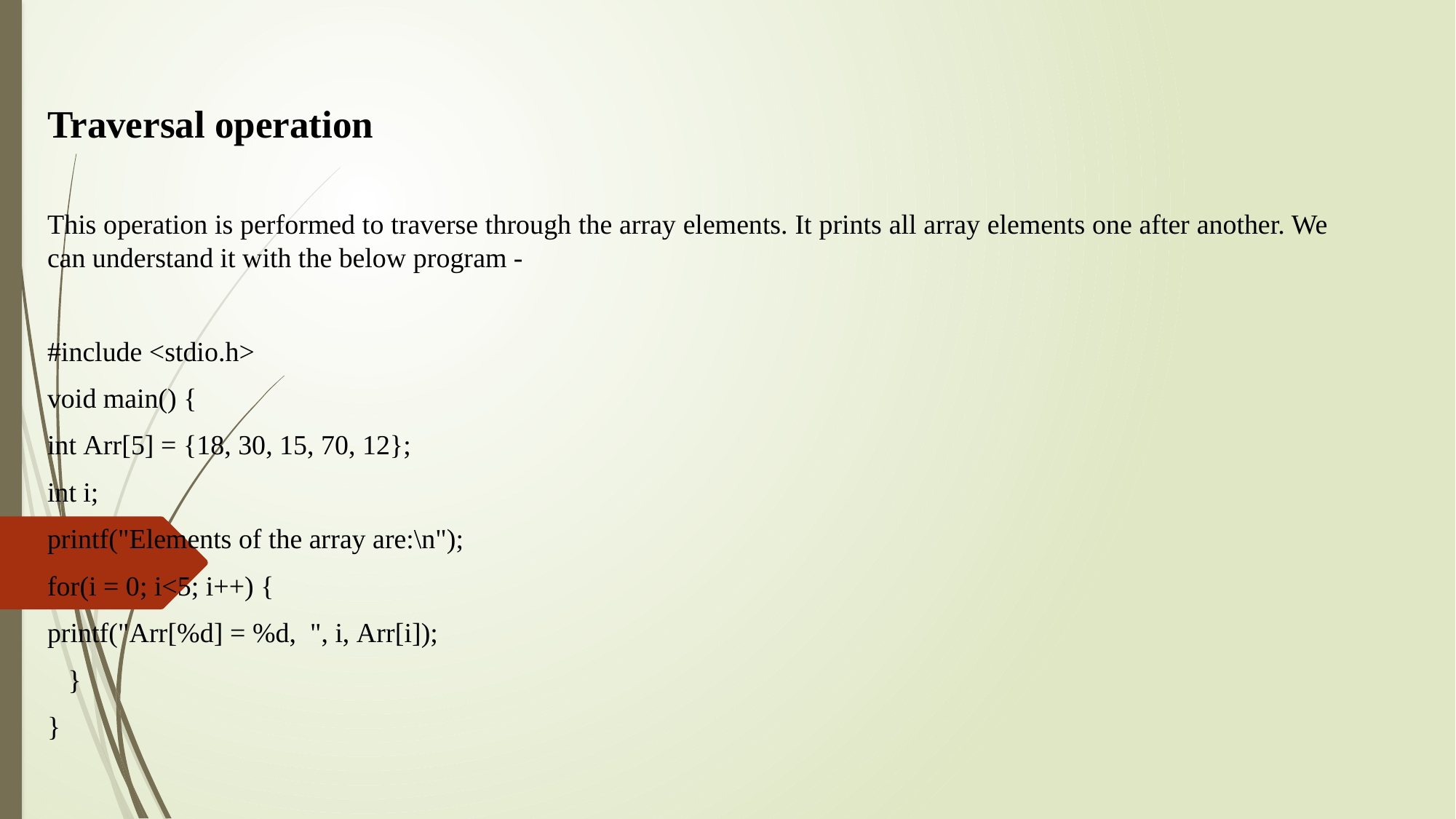

Traversal operation

This operation is performed to traverse through the array elements. It prints all array elements one after another. We can understand it with the below program -

#include <stdio.h>
void main() {
int Arr[5] = {18, 30, 15, 70, 12};
int i;
printf("Elements of the array are:\n");
for(i = 0; i<5; i++) {
printf("Arr[%d] = %d,  ", i, Arr[i]);
   }
}